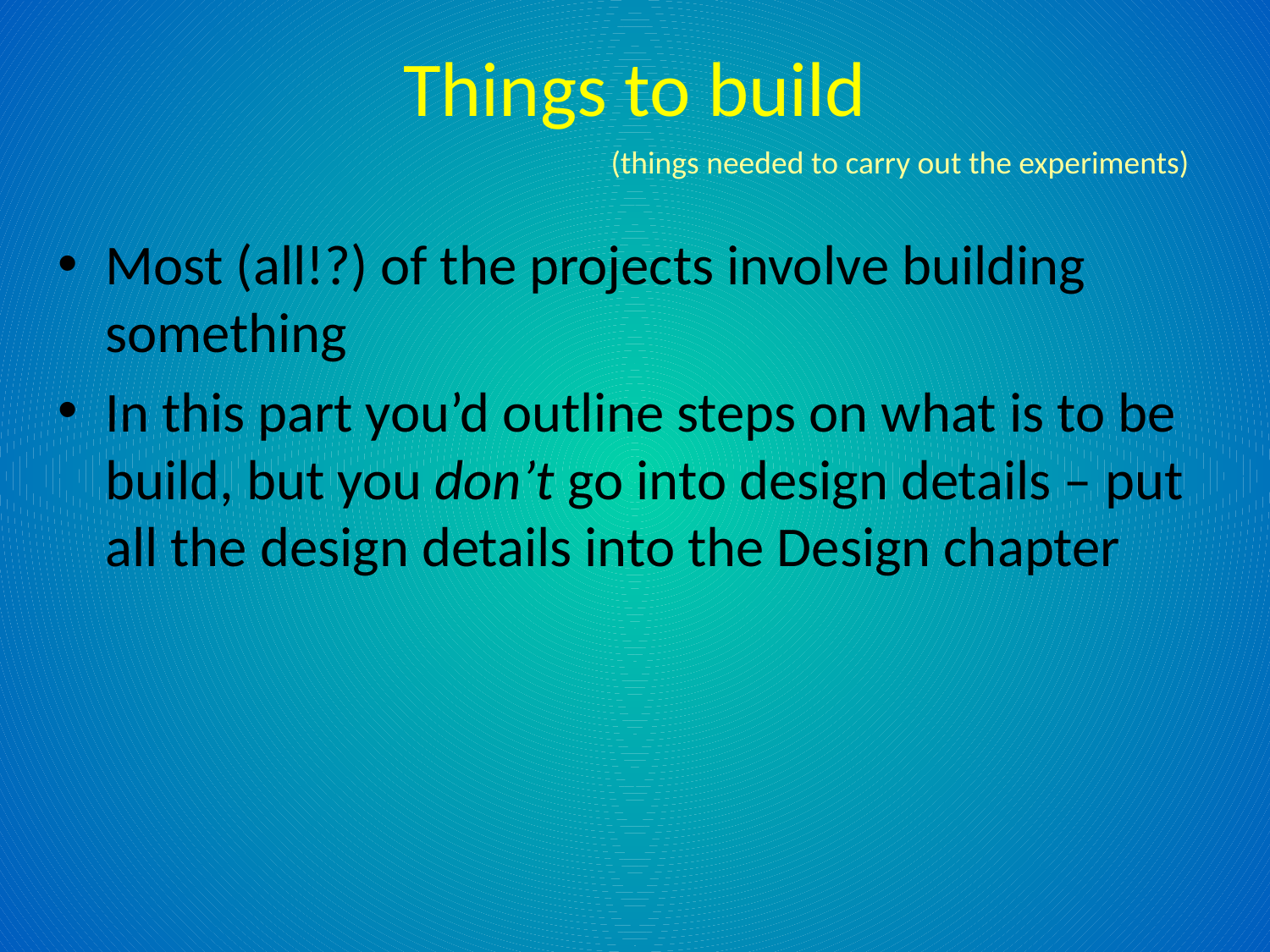

# Things to build
(things needed to carry out the experiments)
Most (all!?) of the projects involve building something
In this part you’d outline steps on what is to be build, but you don’t go into design details – put all the design details into the Design chapter